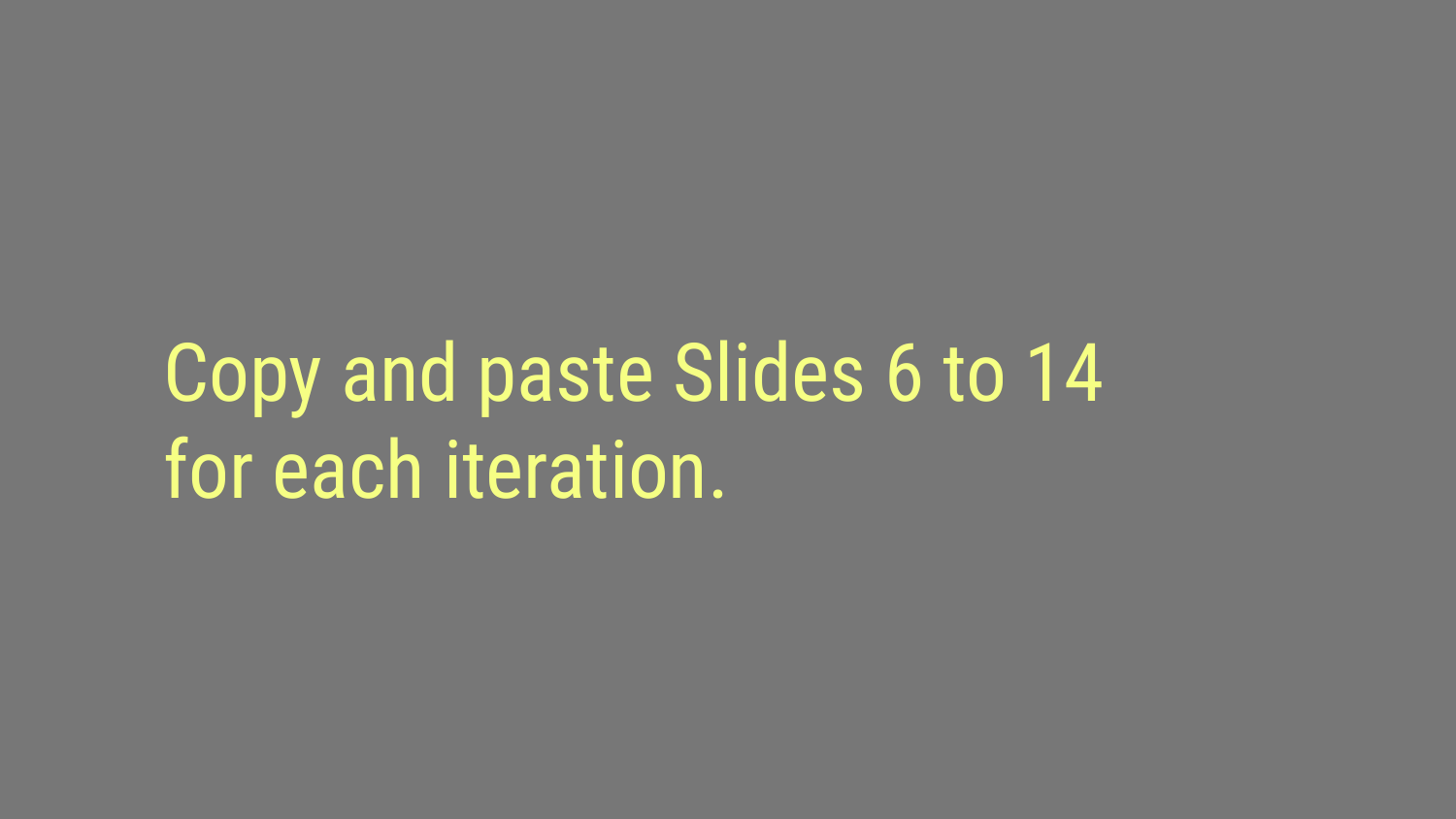

# Copy and paste Slides 6 to 14 for each iteration.